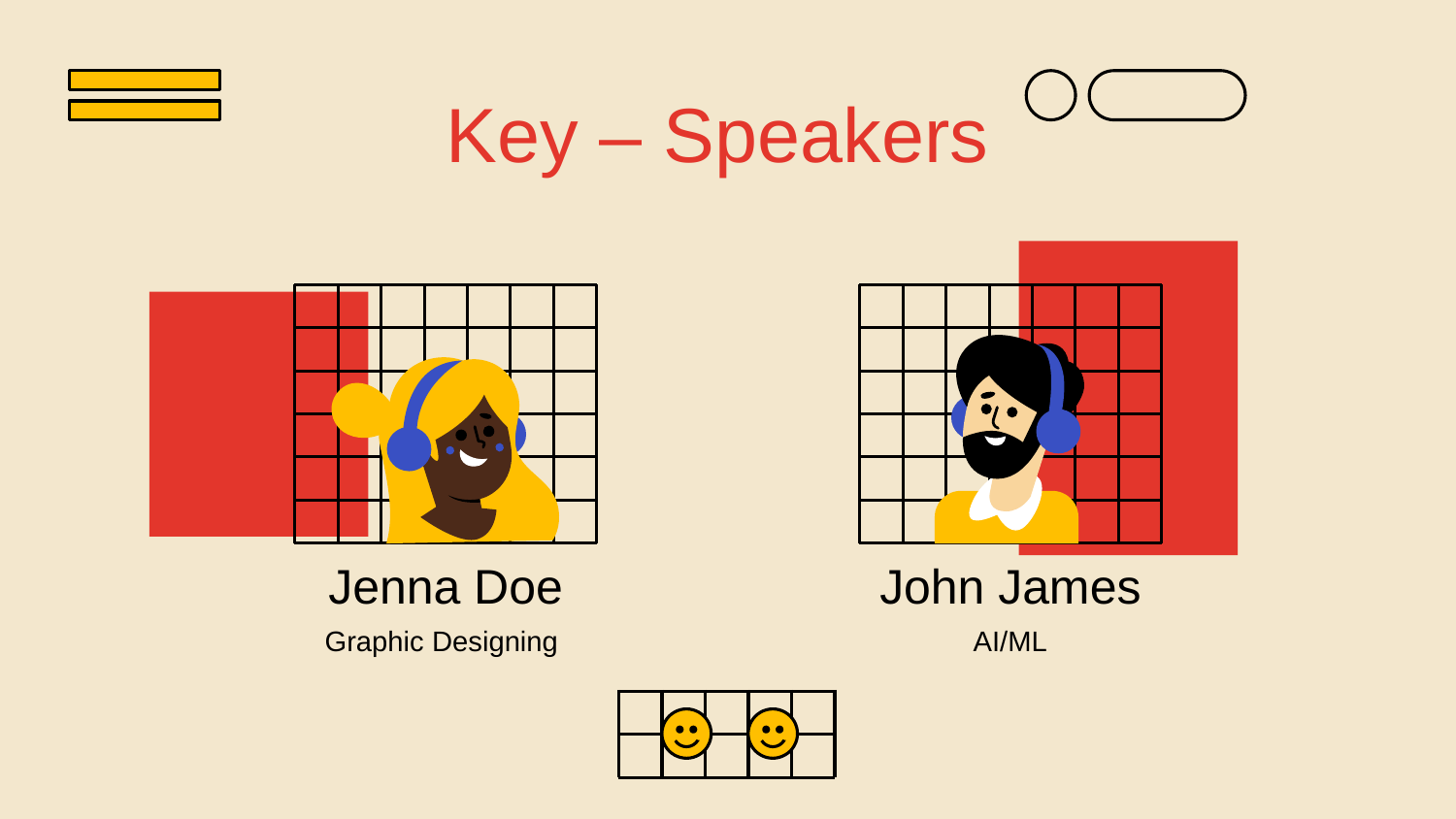

# Key – Speakers

Jenna Doe
John James
Graphic Designing
AI/ML